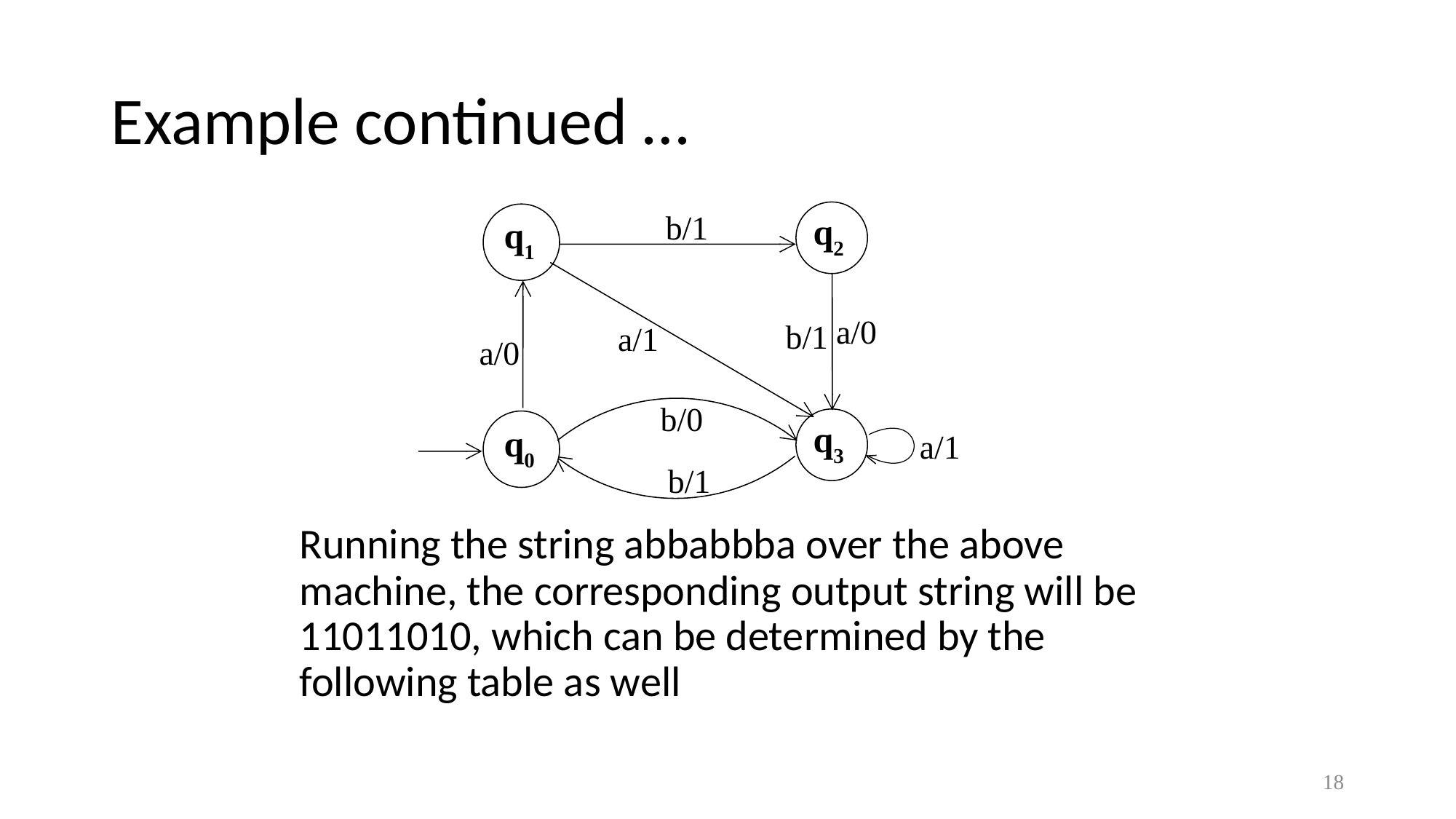

# Example continued …

b/1

q2
q1

a/0
b/1
a/1
a/0

b/0

q3
q0
a/1

b/1

	Running the string abbabbba over the above machine, the corresponding output string will be 11011010, which can be determined by the following table as well
18